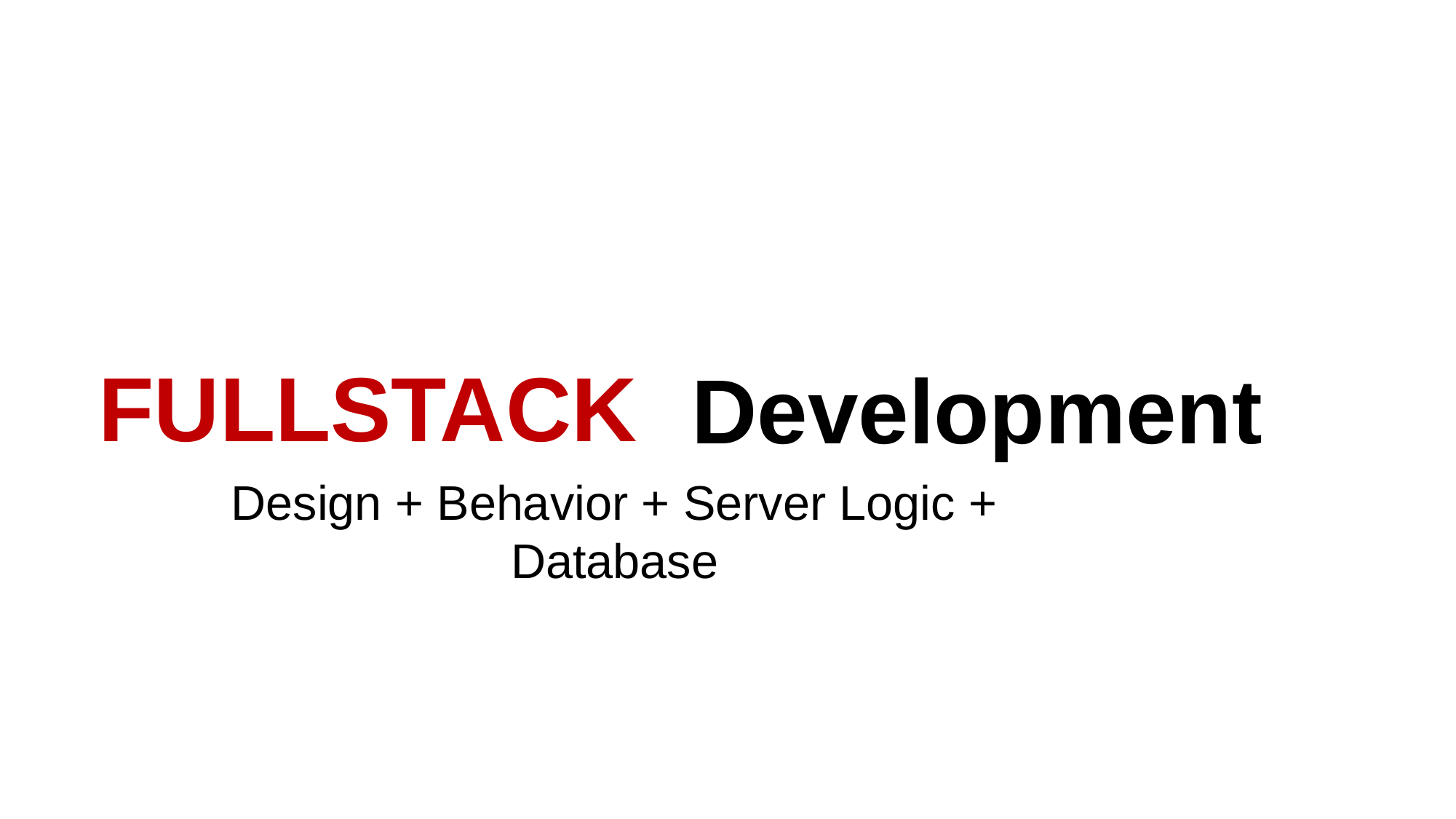

FULLSTACK
Development
Design + Behavior + Server Logic + Database